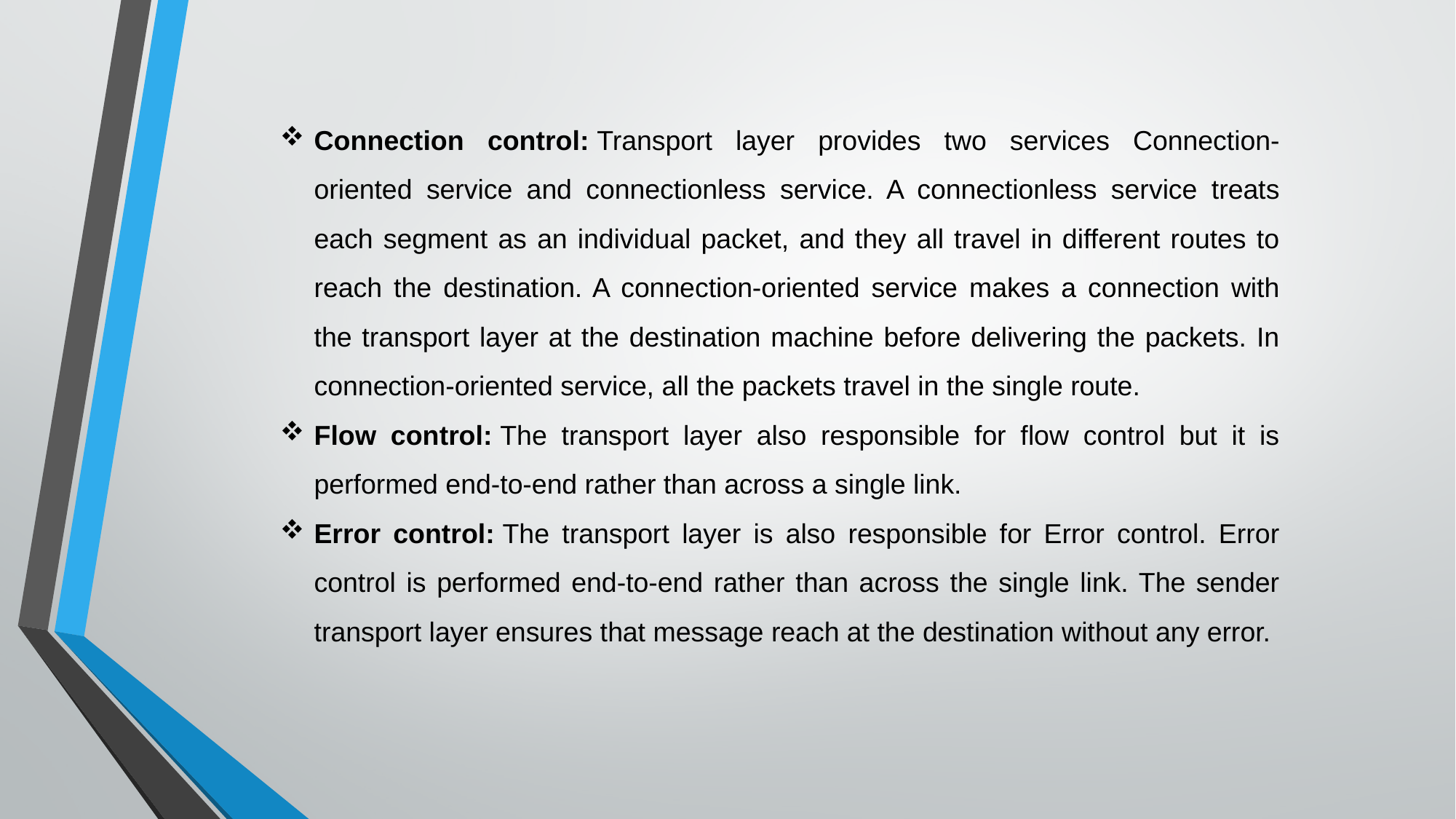

Connection control: Transport layer provides two services Connection-oriented service and connectionless service. A connectionless service treats each segment as an individual packet, and they all travel in different routes to reach the destination. A connection-oriented service makes a connection with the transport layer at the destination machine before delivering the packets. In connection-oriented service, all the packets travel in the single route.
Flow control: The transport layer also responsible for flow control but it is performed end-to-end rather than across a single link.
Error control: The transport layer is also responsible for Error control. Error control is performed end-to-end rather than across the single link. The sender transport layer ensures that message reach at the destination without any error.